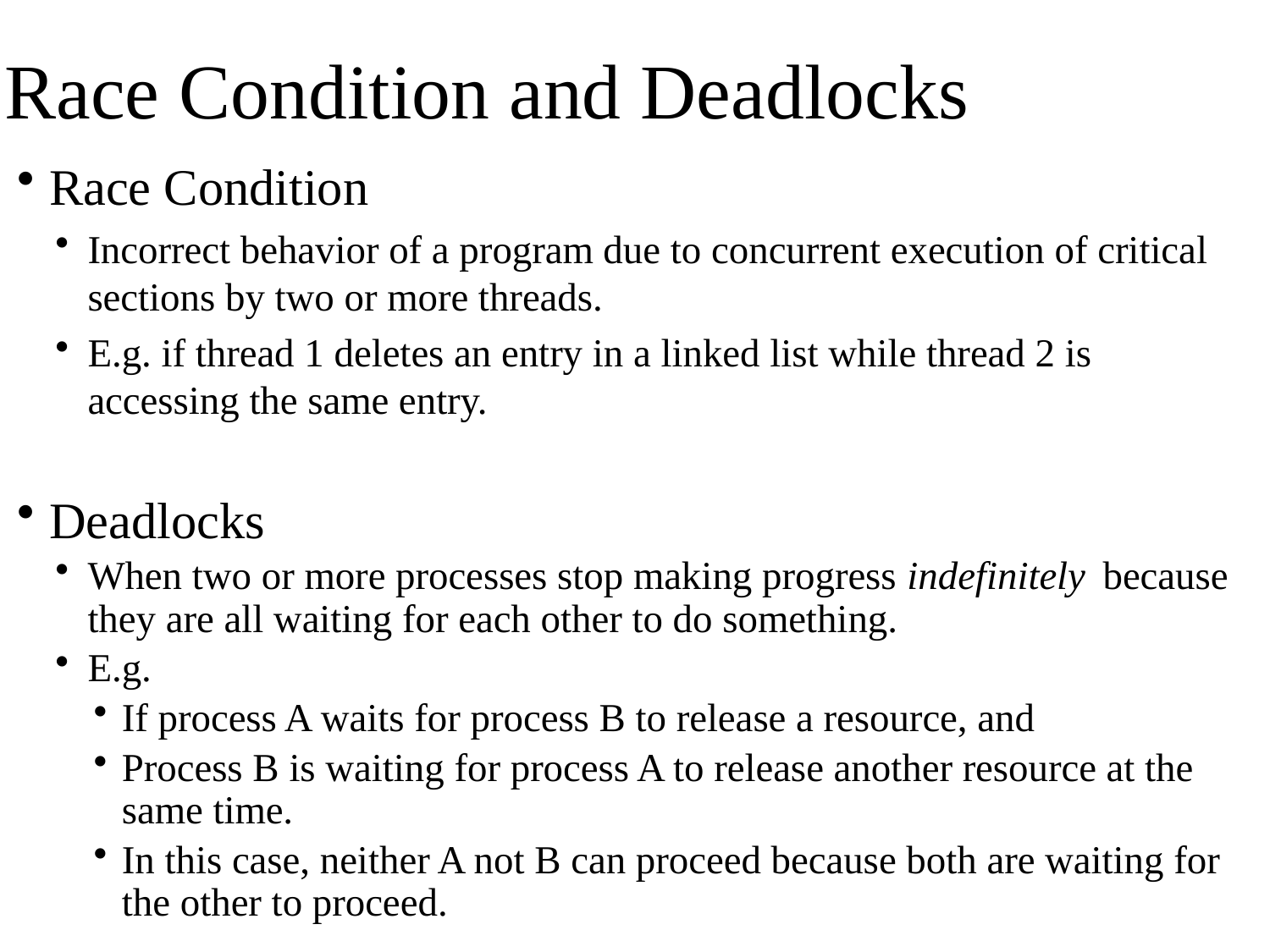

# Race Condition and Deadlocks
Race Condition
Incorrect behavior of a program due to concurrent execution of critical sections by two or more threads.
E.g. if thread 1 deletes an entry in a linked list while thread 2 is accessing the same entry.

Deadlocks
When two or more processes stop making progress indefinitely because they are all waiting for each other to do something.
E.g.
If process A waits for process B to release a resource, and
Process B is waiting for process A to release another resource at the same time.
In this case, neither A not B can proceed because both are waiting for the other to proceed.